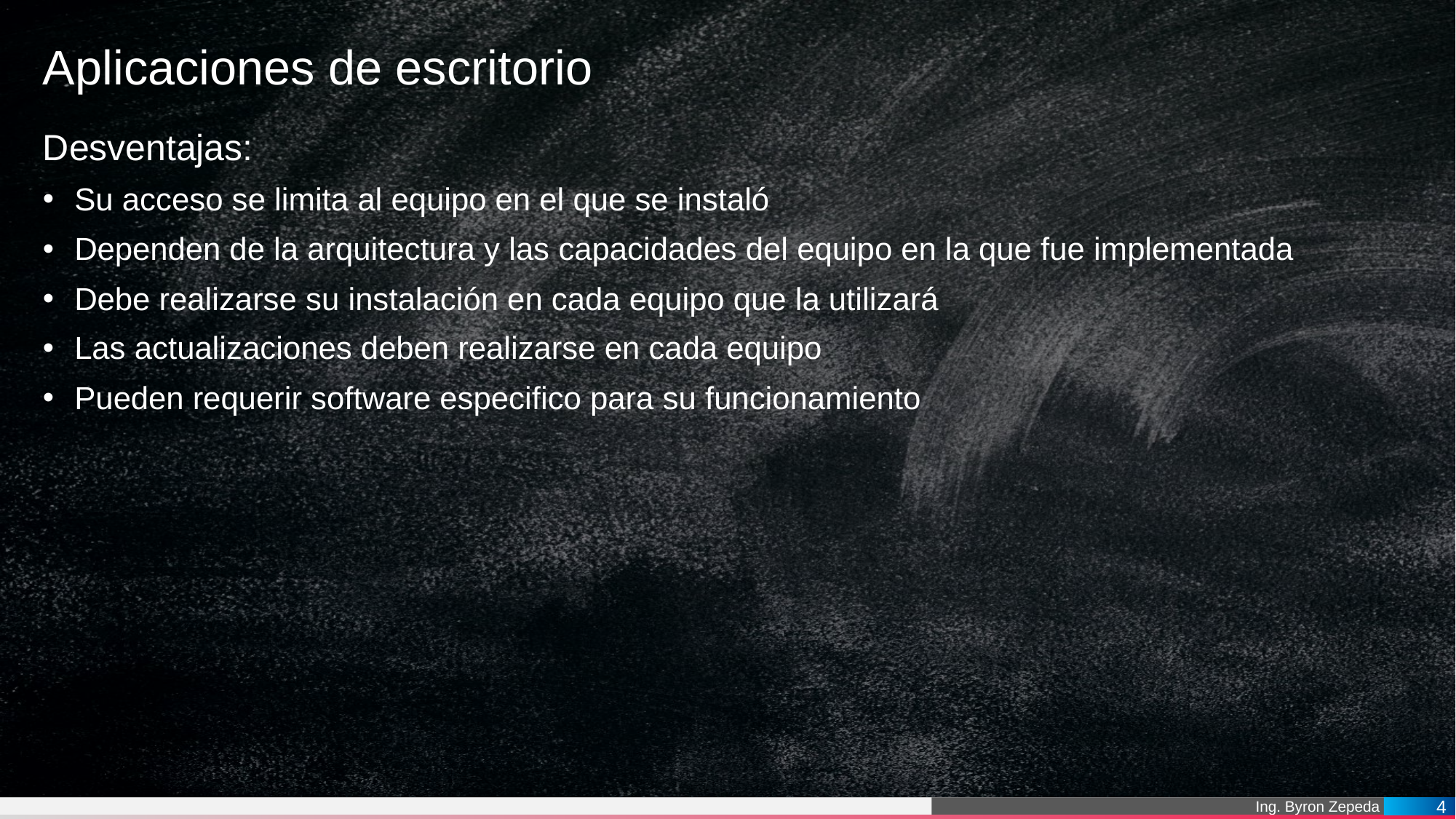

# Aplicaciones de escritorio
Desventajas:
Su acceso se limita al equipo en el que se instaló
Dependen de la arquitectura y las capacidades del equipo en la que fue implementada
Debe realizarse su instalación en cada equipo que la utilizará
Las actualizaciones deben realizarse en cada equipo
Pueden requerir software especifico para su funcionamiento

4